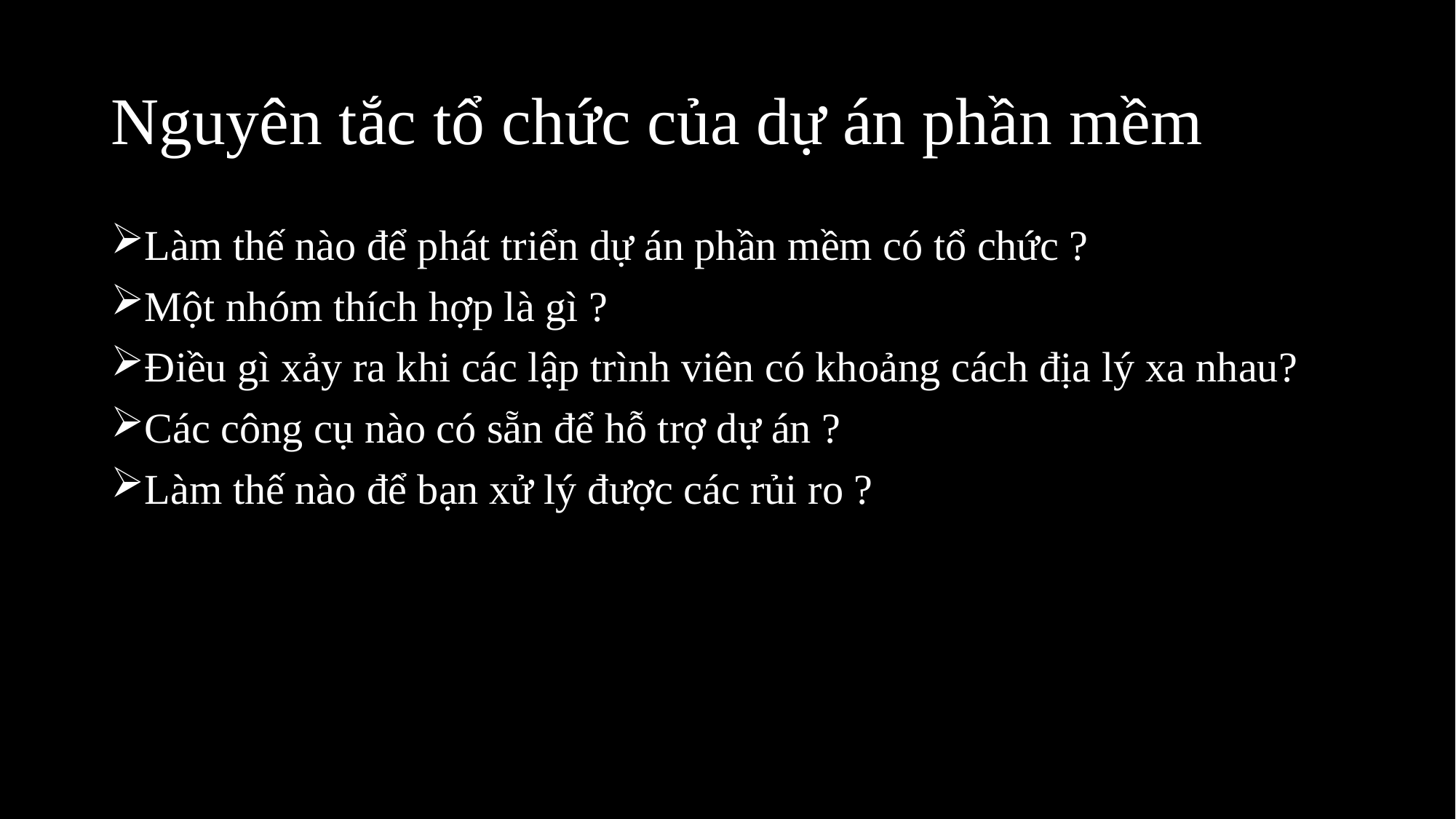

# Nguyên tắc tổ chức của dự án phần mềm
Làm thế nào để phát triển dự án phần mềm có tổ chức ?
Một nhóm thích hợp là gì ?
Điều gì xảy ra khi các lập trình viên có khoảng cách địa lý xa nhau?
Các công cụ nào có sẵn để hỗ trợ dự án ?
Làm thế nào để bạn xử lý được các rủi ro ?